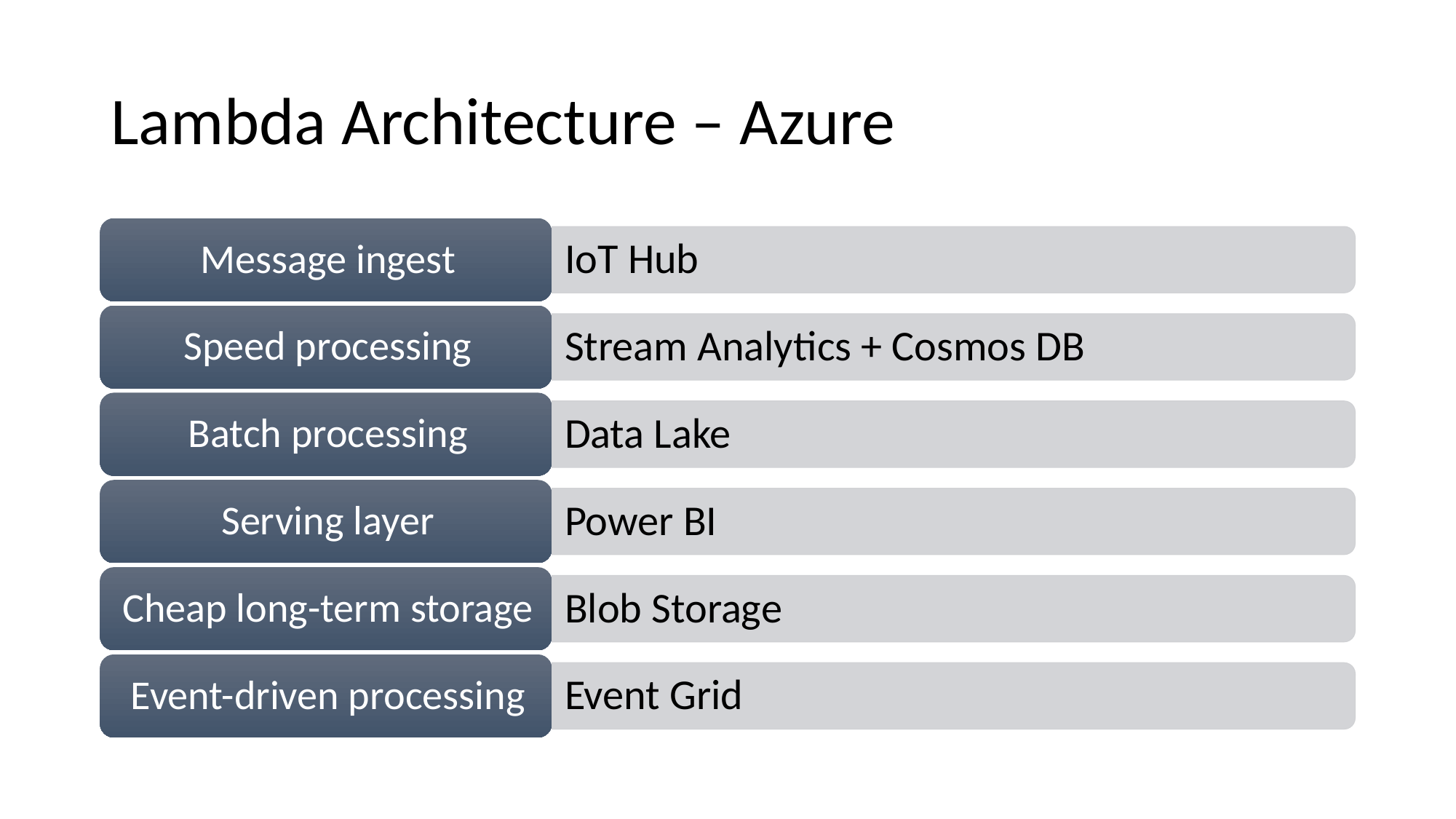

# Lambda Architecture – Azure
IoT Hub
Message ingest
Stream Analytics + Cosmos DB
Speed processing
Data Lake
Batch processing
Power BI
Serving layer
Blob Storage
Cheap long-term storage
Event Grid
Event-driven processing